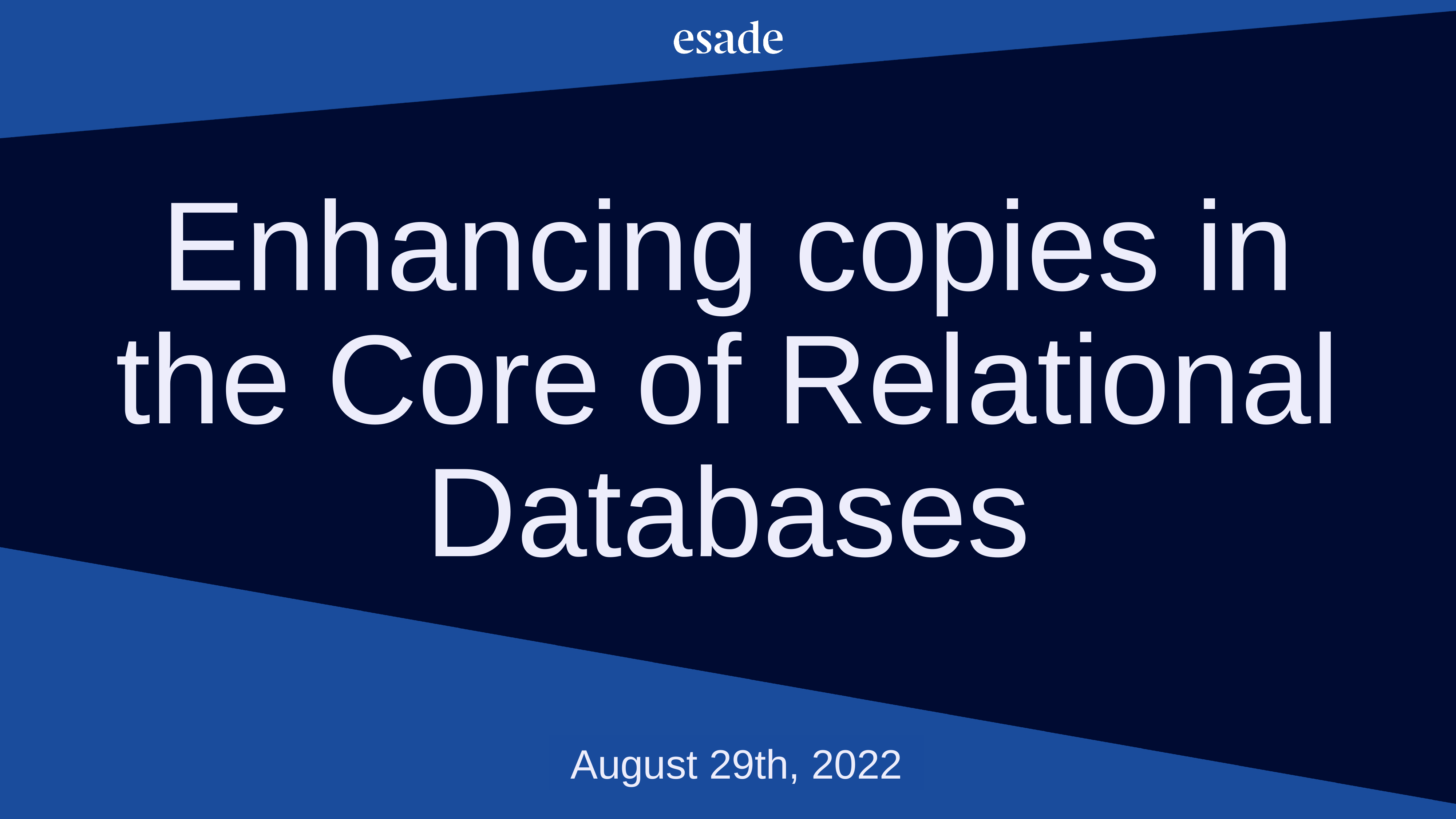

Enhancing copies in the Core of Relational Databases
August 29th, 2022